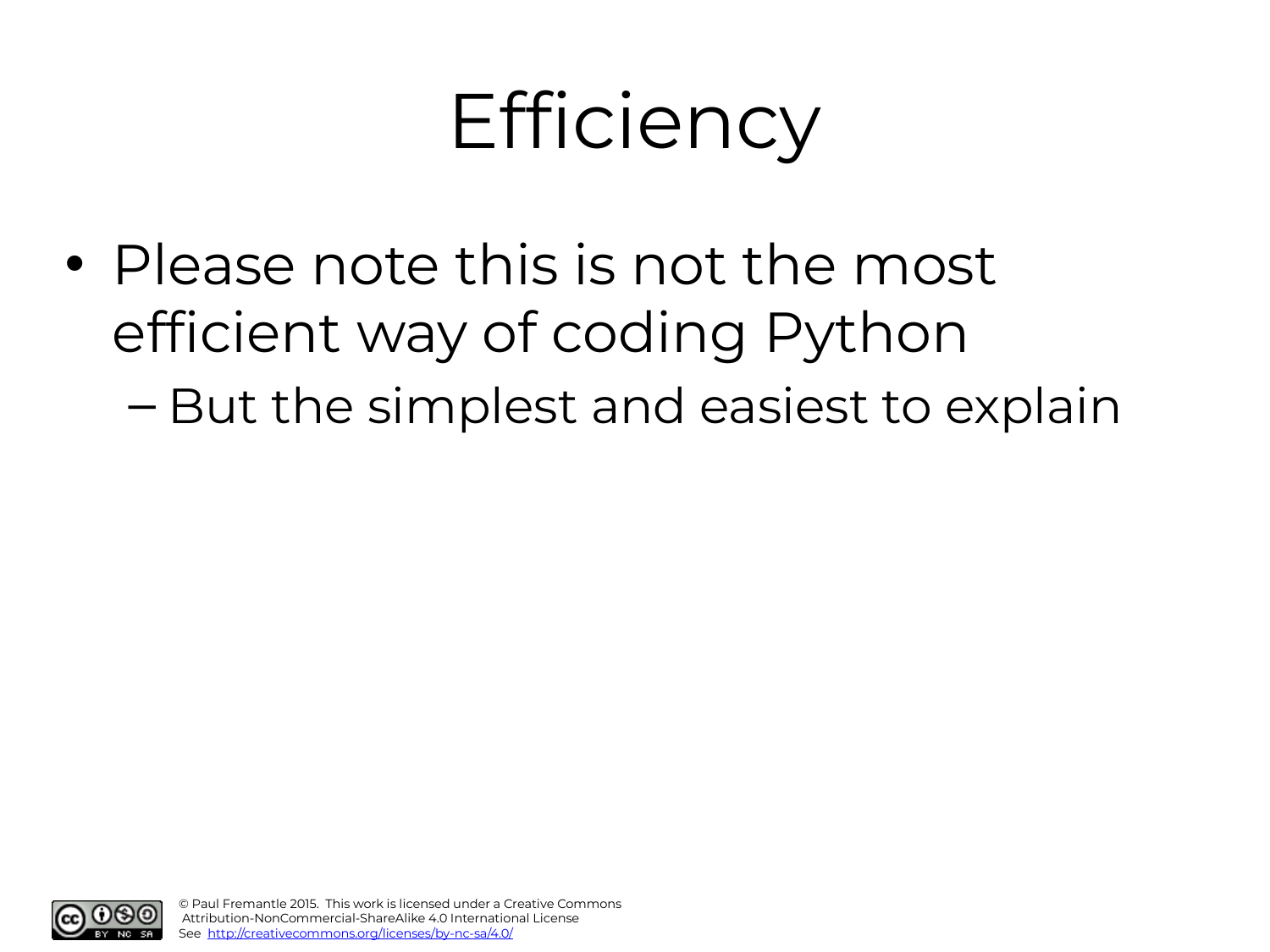

# Efficiency
Please note this is not the most efficient way of coding Python
But the simplest and easiest to explain